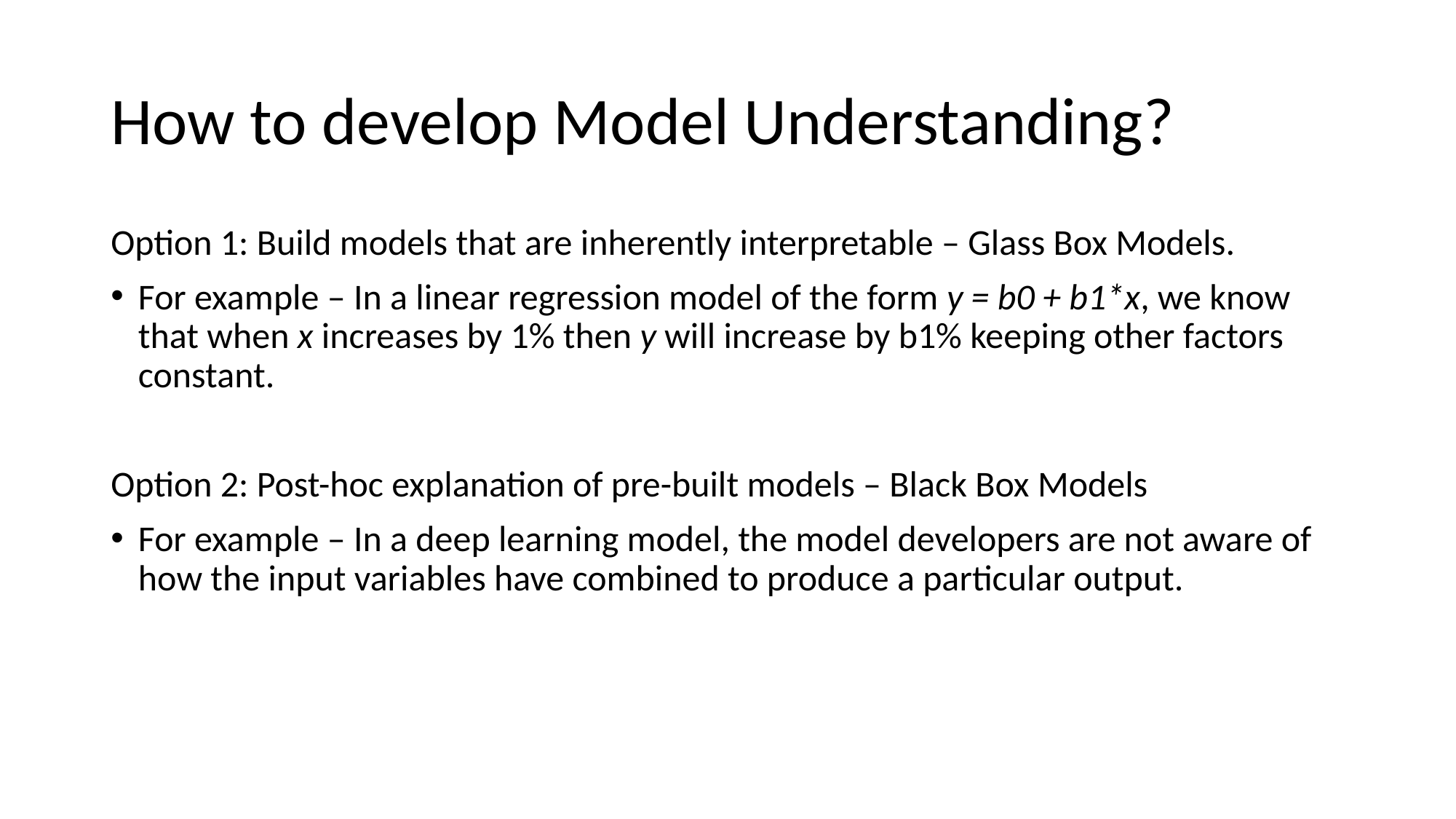

# How to develop Model Understanding?
Option 1: Build models that are inherently interpretable – Glass Box Models.
For example – In a linear regression model of the form y = b0 + b1*x, we know that when x increases by 1% then y will increase by b1% keeping other factors constant.

Option 2: Post-hoc explanation of pre-built models – Black Box Models
For example – In a deep learning model, the model developers are not aware of how the input variables have combined to produce a particular output.